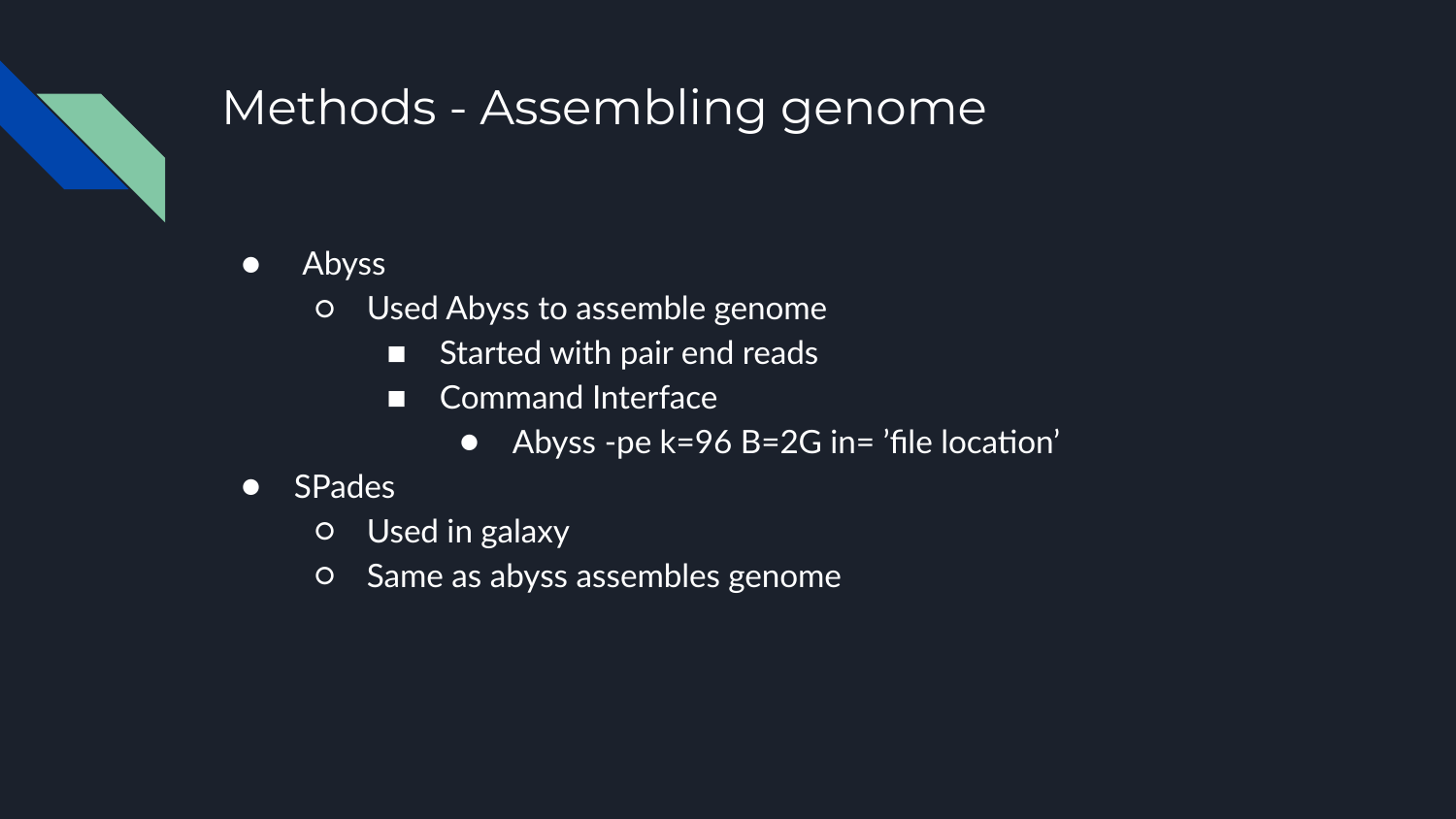

# Methods - Assembling genome
 Abyss
Used Abyss to assemble genome
Started with pair end reads
Command Interface
Abyss -pe k=96 B=2G in= ’file location’
SPades
Used in galaxy
Same as abyss assembles genome